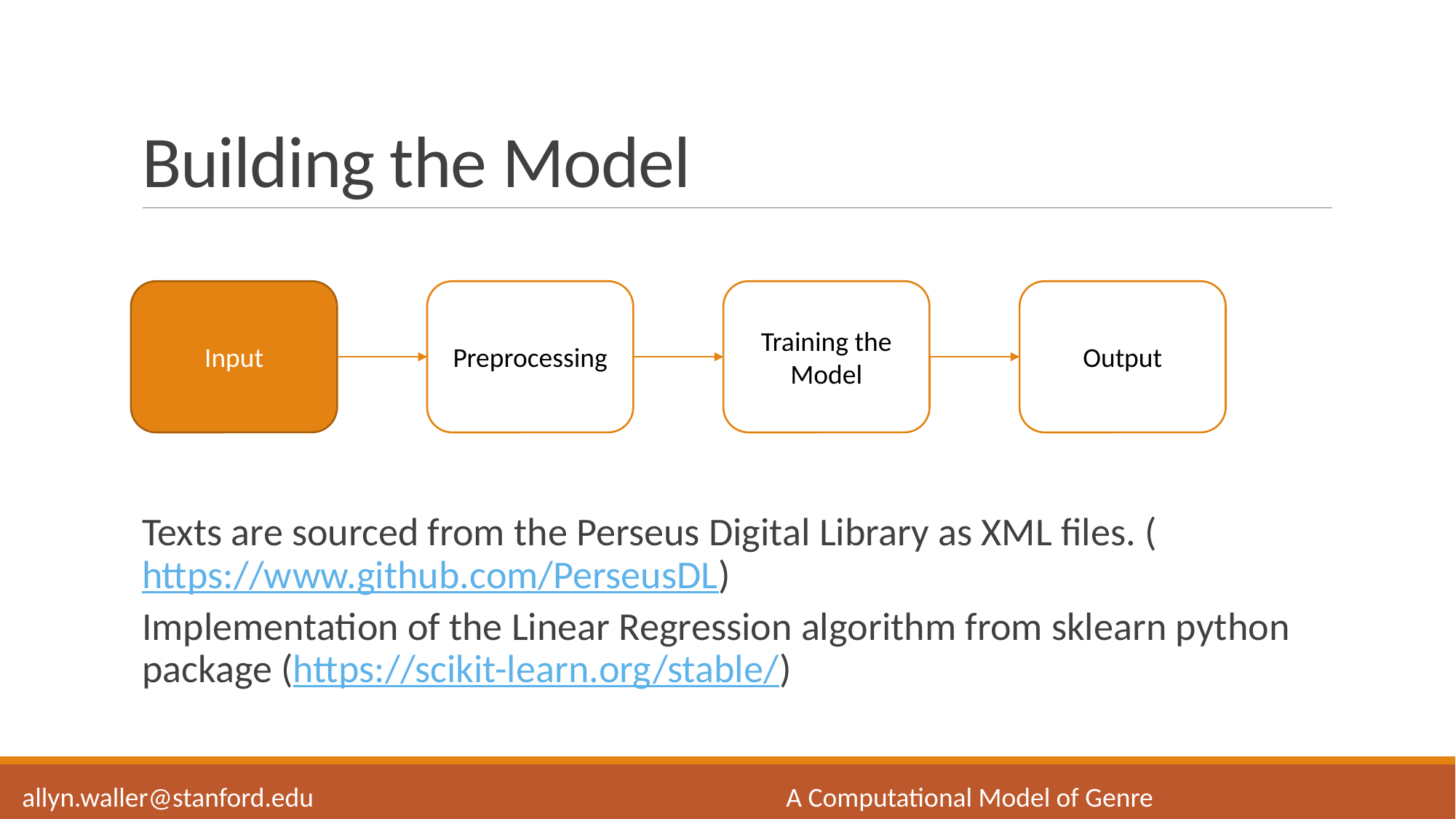

# Building the Model
Input
Preprocessing
Training the Model
Output
Texts are sourced from the Perseus Digital Library as XML files. (https://www.github.com/PerseusDL)
Implementation of the Linear Regression algorithm from sklearn python package (https://scikit-learn.org/stable/)

allyn.waller@stanford.edu					A Computational Model of Genre								SCS 2021